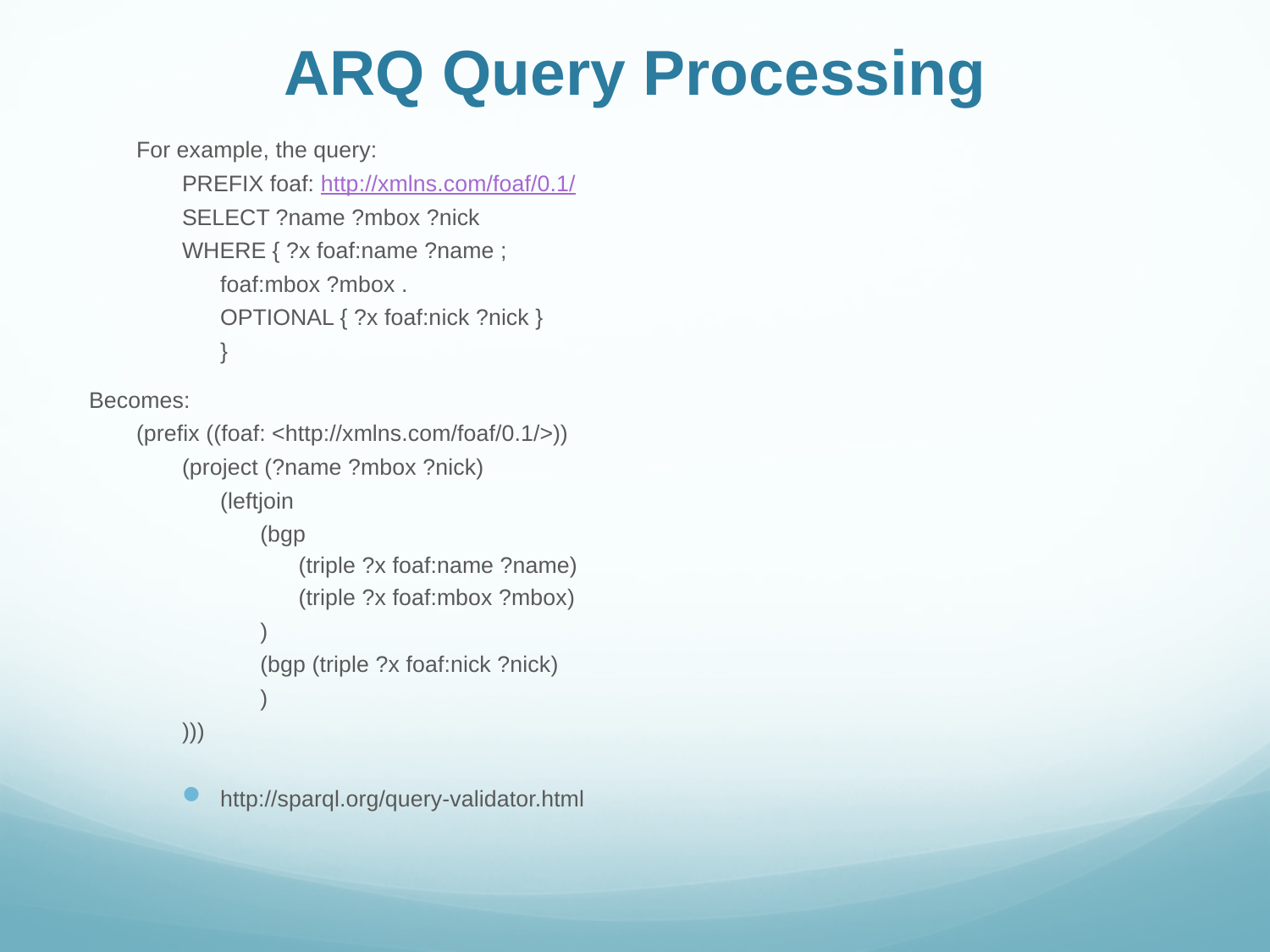

# ARQ Query Processing
For example, the query:
PREFIX foaf: http://xmlns.com/foaf/0.1/
SELECT ?name ?mbox ?nick
WHERE { ?x foaf:name ?name ;
foaf:mbox ?mbox .
OPTIONAL { ?x foaf:nick ?nick }
}
Becomes:
(prefix ((foaf: <http://xmlns.com/foaf/0.1/>))
(project (?name ?mbox ?nick)
(leftjoin
(bgp
(triple ?x foaf:name ?name)
(triple ?x foaf:mbox ?mbox)
)
(bgp (triple ?x foaf:nick ?nick)
)
)))

http://sparql.org/query-validator.html